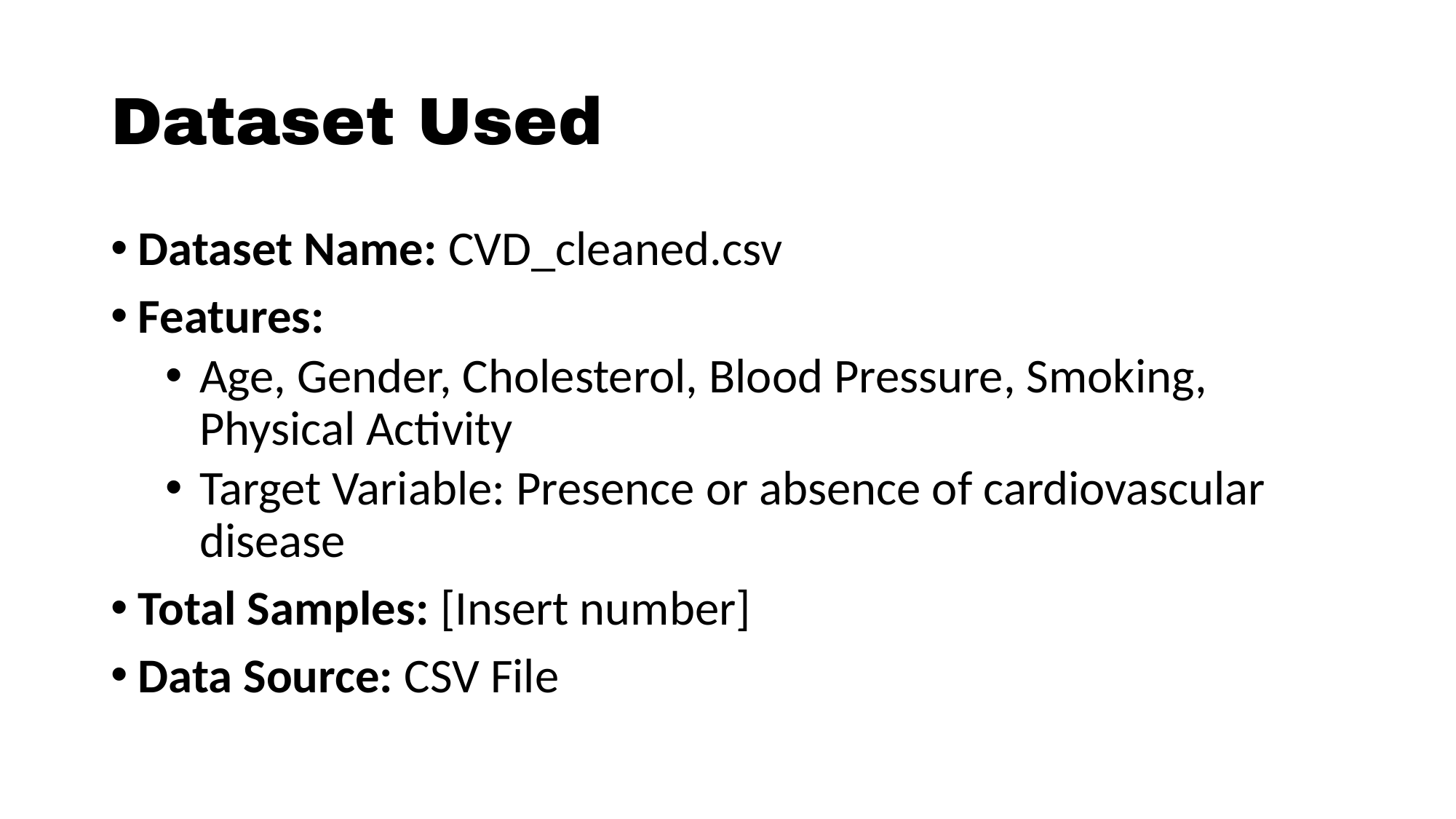

# Dataset Used
Dataset Name: CVD_cleaned.csv
Features:
Age, Gender, Cholesterol, Blood Pressure, Smoking, Physical Activity
Target Variable: Presence or absence of cardiovascular disease
Total Samples: [Insert number]
Data Source: CSV File